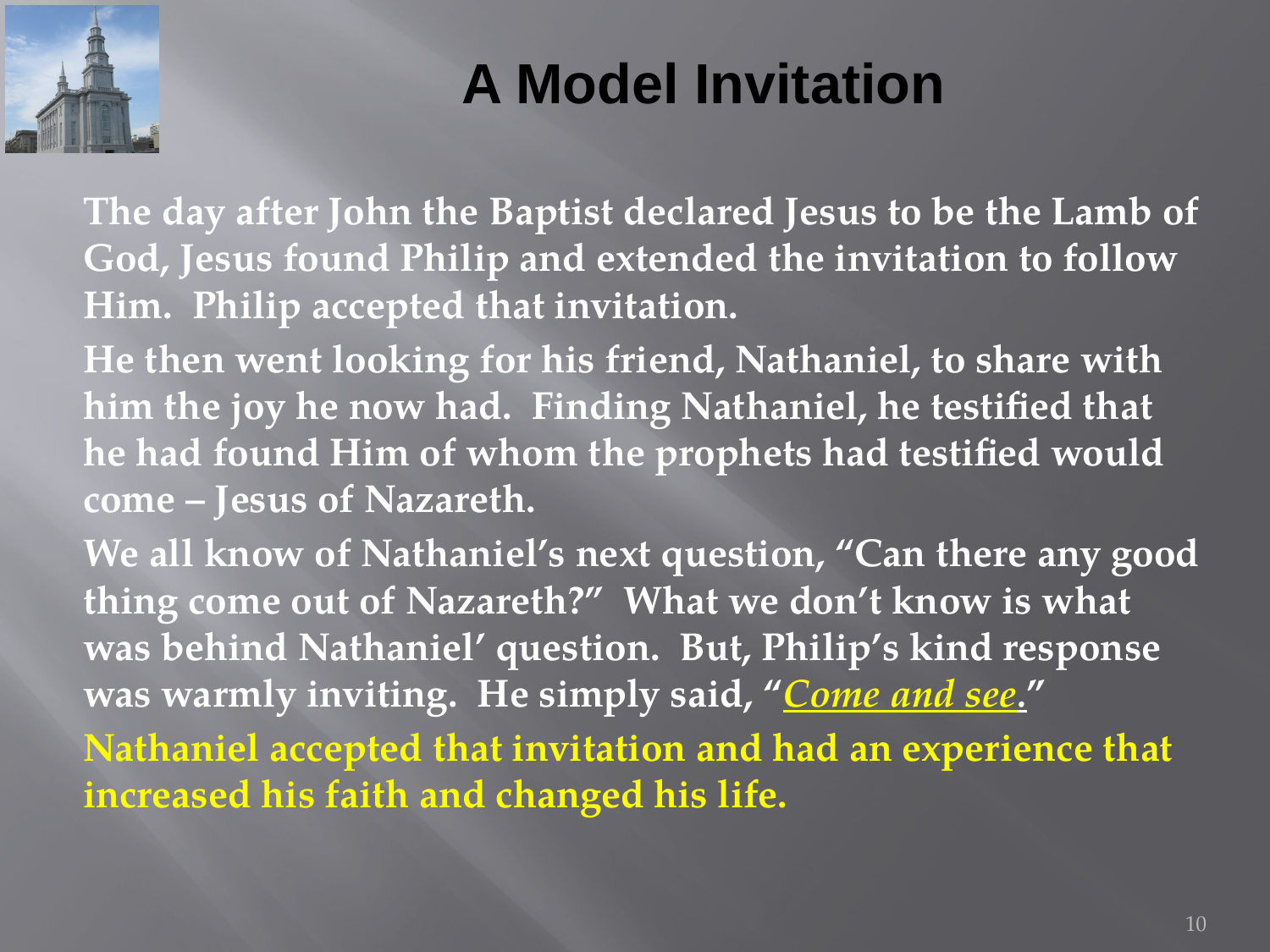

# A Model Invitation
The day after John the Baptist declared Jesus to be the Lamb of God, Jesus found Philip and extended the invitation to follow Him.  Philip accepted that invitation.
He then went looking for his friend, Nathaniel, to share with him the joy he now had.  Finding Nathaniel, he testified that he had found Him of whom the prophets had testified would come – Jesus of Nazareth.
We all know of Nathaniel’s next question, “Can there any good thing come out of Nazareth?”  What we don’t know is what was behind Nathaniel’ question.  But, Philip’s kind response was warmly inviting.  He simply said, “Come and see.”
Nathaniel accepted that invitation and had an experience that increased his faith and changed his life.

10